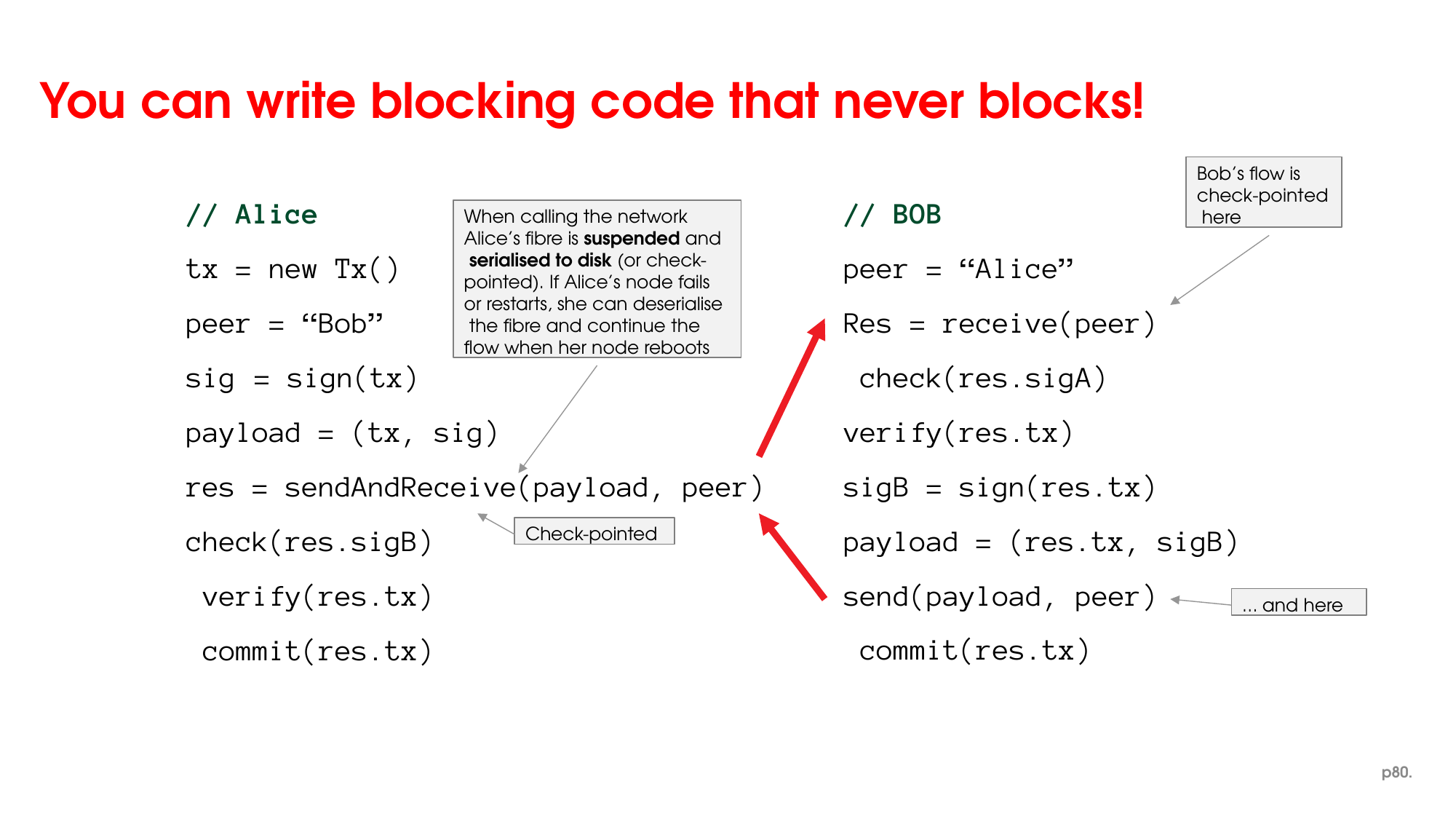

# You can write blocking code that never blocks!
Bob’s flow is  check-pointed  here
// Alice
tx = new Tx()  peer = “Bob”  sig	= sign(tx)
// BOB
peer = “Alice”
Res = receive(peer)  check(res.sigA)  verify(res.tx)
sigB = sign(res.tx)
When calling the network  Alice’s fibre is suspended and  serialised to disk (or check-  pointed). If Alice’s node fails  or restarts, she can deserialise  the fibre and continue the  flow when her node reboots

payload = (tx, sig)
res = sendAndReceive(payload, peer)
check(res.sigB)  verify(res.tx)  commit(res.tx)

Check-pointed
payload = (res.tx, sigB)
send(payload, peer)  commit(res.tx)
… and here

p80.